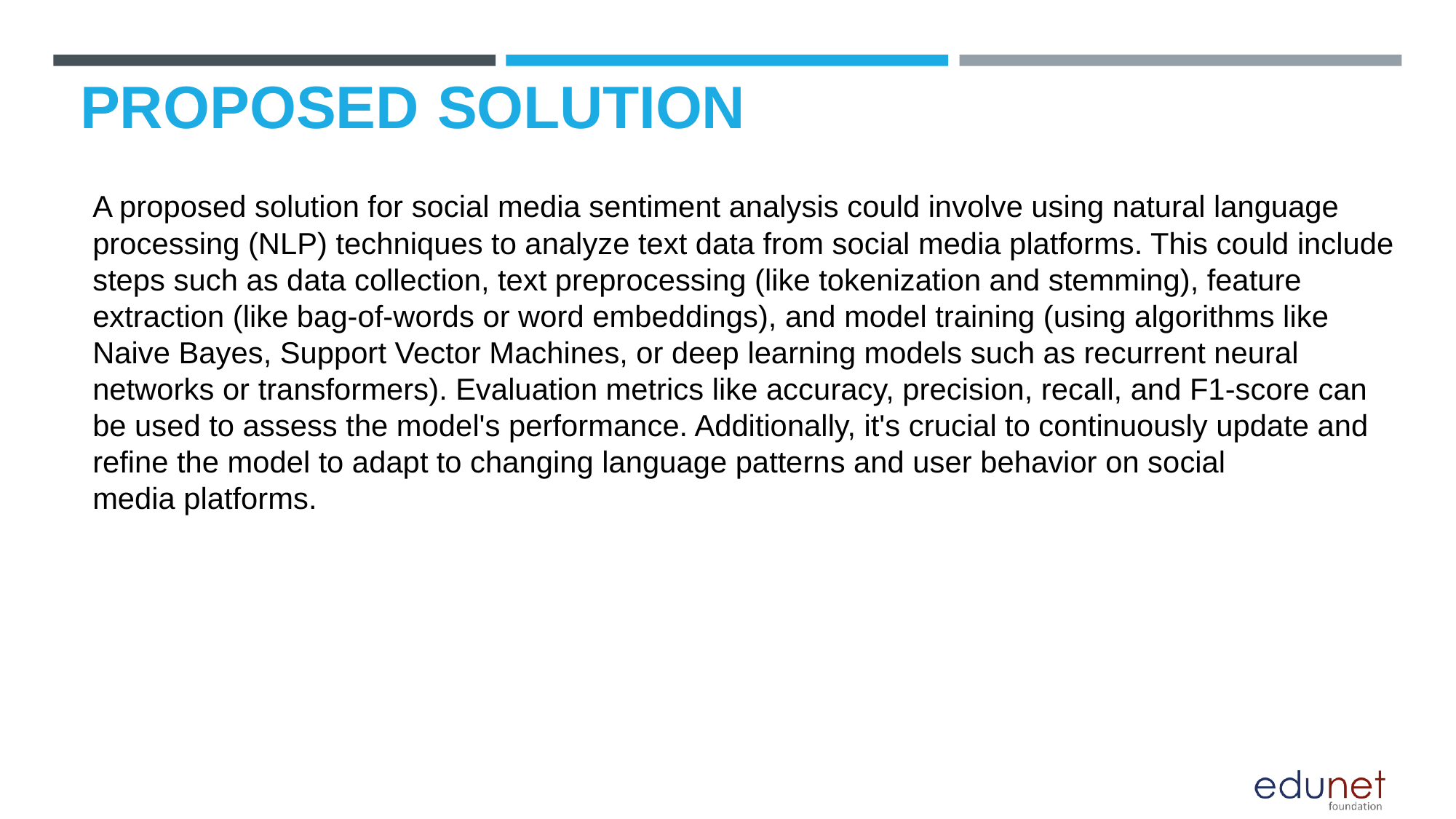

# PROPOSED SOLUTION
A proposed solution for social media sentiment analysis could involve using natural language processing (NLP) techniques to analyze text data from social media platforms. This could include steps such as data collection, text preprocessing (like tokenization and stemming), feature extraction (like bag-of-words or word embeddings), and model training (using algorithms like Naive Bayes, Support Vector Machines, or deep learning models such as recurrent neural networks or transformers). Evaluation metrics like accuracy, precision, recall, and F1-score can be used to assess the model's performance. Additionally, it's crucial to continuously update and refine the model to adapt to changing language patterns and user behavior on social media platforms.